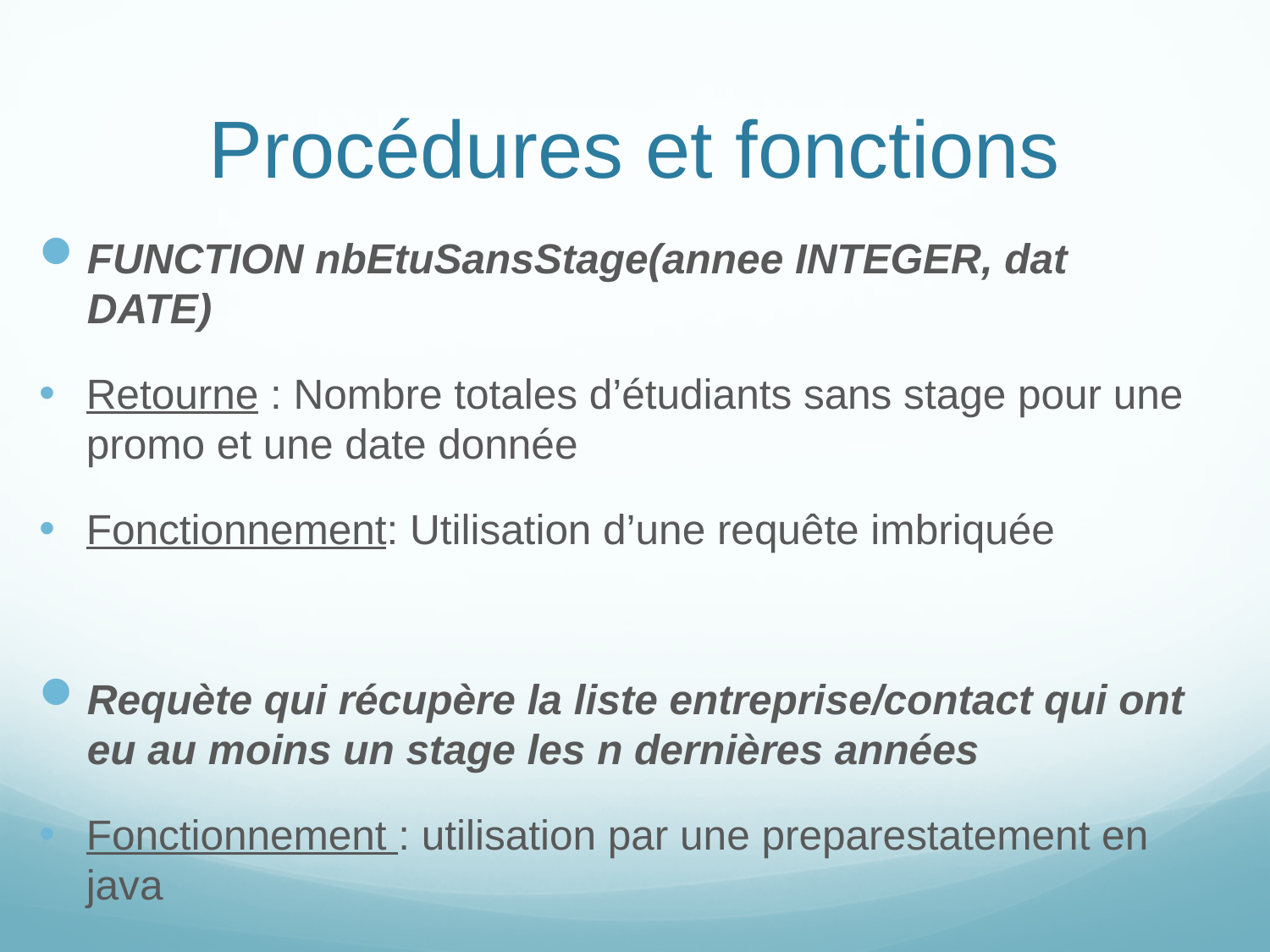

# Procédures et fonctions
FUNCTION nbEtuSansStage(annee INTEGER, dat DATE)
Retourne : Nombre totales d’étudiants sans stage pour une promo et une date donnée
Fonctionnement: Utilisation d’une requête imbriquée

Requète qui récupère la liste entreprise/contact qui ont eu au moins un stage les n dernières années
Fonctionnement : utilisation par une preparestatement en java